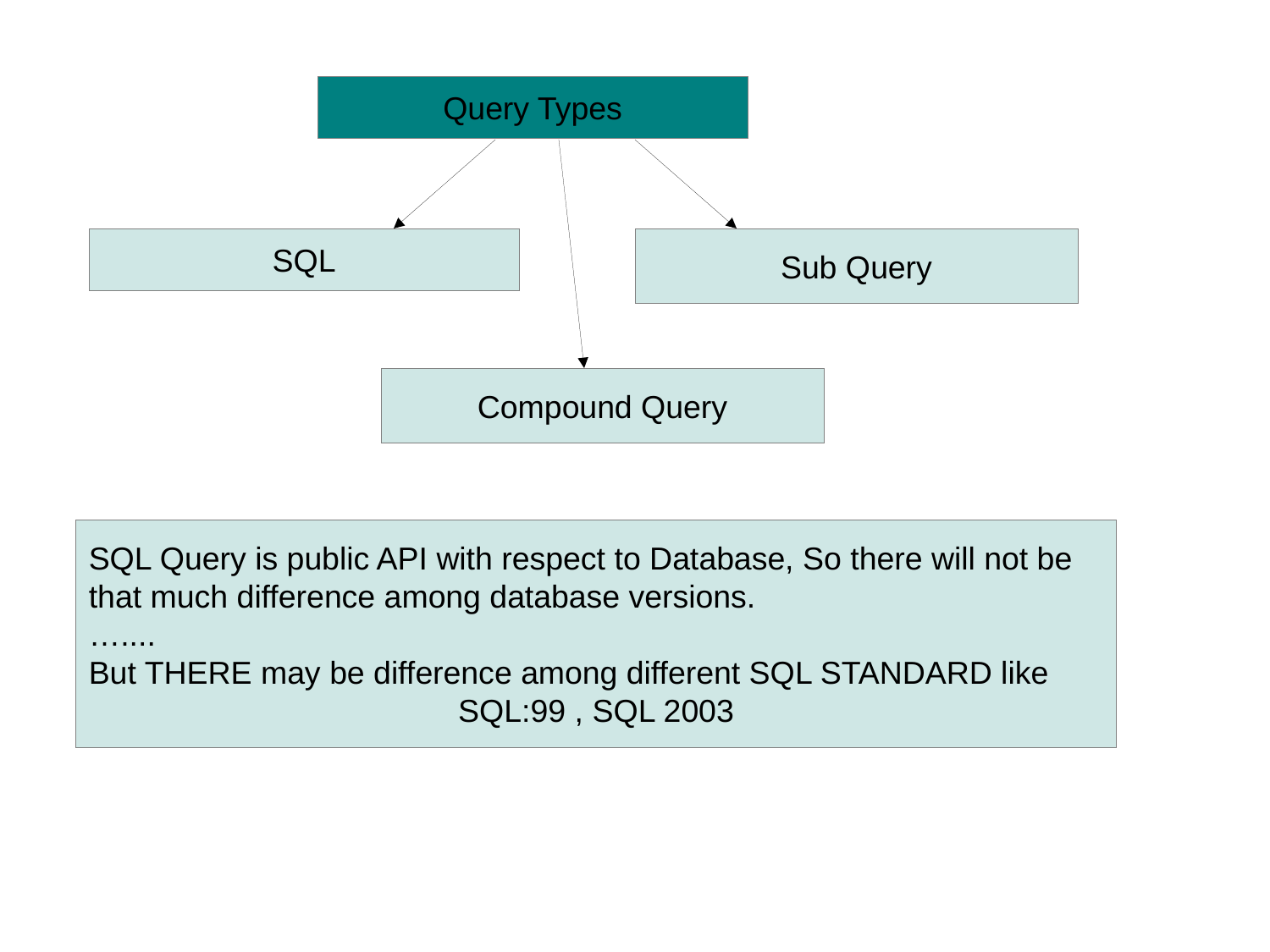

Query Types

SQL
Sub Query
Compound Query
SQL Query is public API with respect to Database, So there will not be
that much difference among database versions.
…....
But THERE may be difference among different SQL STANDARD like
SQL:99 , SQL 2003